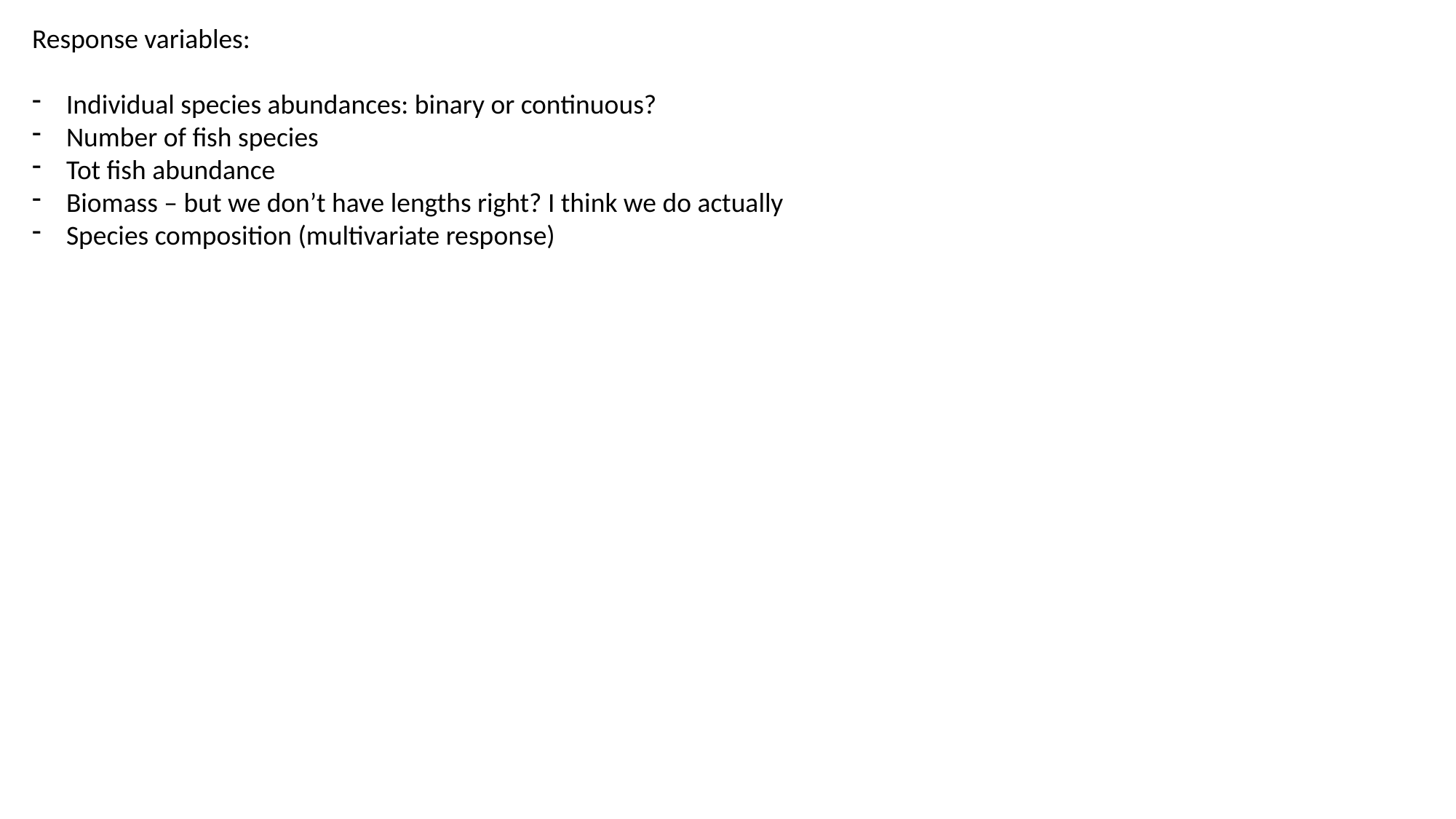

Response variables:

Individual species abundances: binary or continuous?
Number of fish species
Tot fish abundance
Biomass – but we don’t have lengths right? I think we do actually
Species composition (multivariate response)